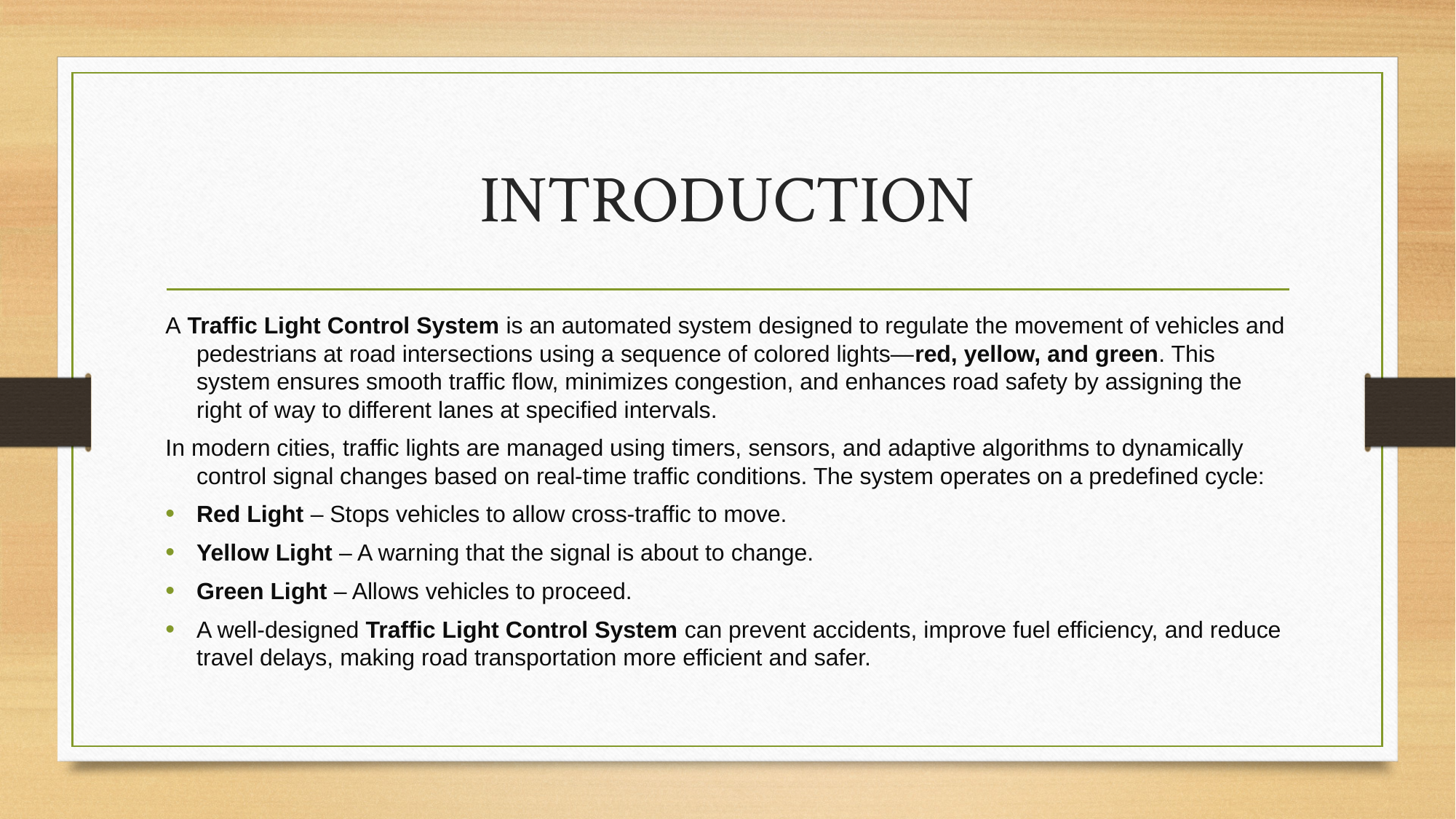

# INTRODUCTION
A Traffic Light Control System is an automated system designed to regulate the movement of vehicles and pedestrians at road intersections using a sequence of colored lights—red, yellow, and green. This system ensures smooth traffic flow, minimizes congestion, and enhances road safety by assigning the right of way to different lanes at specified intervals.
In modern cities, traffic lights are managed using timers, sensors, and adaptive algorithms to dynamically control signal changes based on real-time traffic conditions. The system operates on a predefined cycle:
Red Light – Stops vehicles to allow cross-traffic to move.
Yellow Light – A warning that the signal is about to change.
Green Light – Allows vehicles to proceed.
A well-designed Traffic Light Control System can prevent accidents, improve fuel efficiency, and reduce travel delays, making road transportation more efficient and safer.